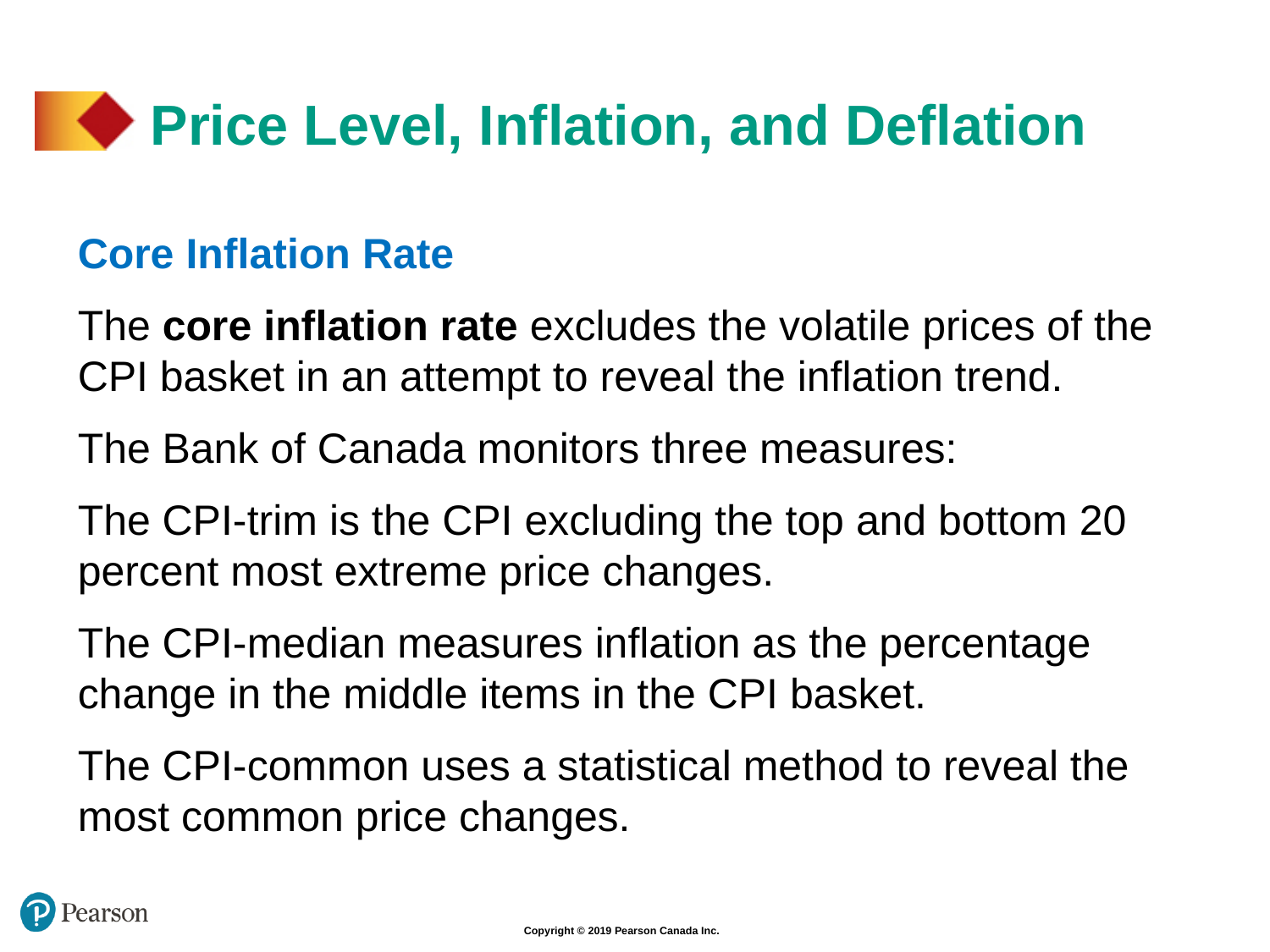

# Price Level, Inflation, and Deflation
Core Inflation Rate
The core inflation rate excludes the volatile prices of the CPI basket in an attempt to reveal the inflation trend.
The Bank of Canada monitors three measures:
The CPI-trim is the CPI excluding the top and bottom 20 percent most extreme price changes.
The CPI-median measures inflation as the percentage change in the middle items in the CPI basket.
The CPI-common uses a statistical method to reveal the most common price changes.